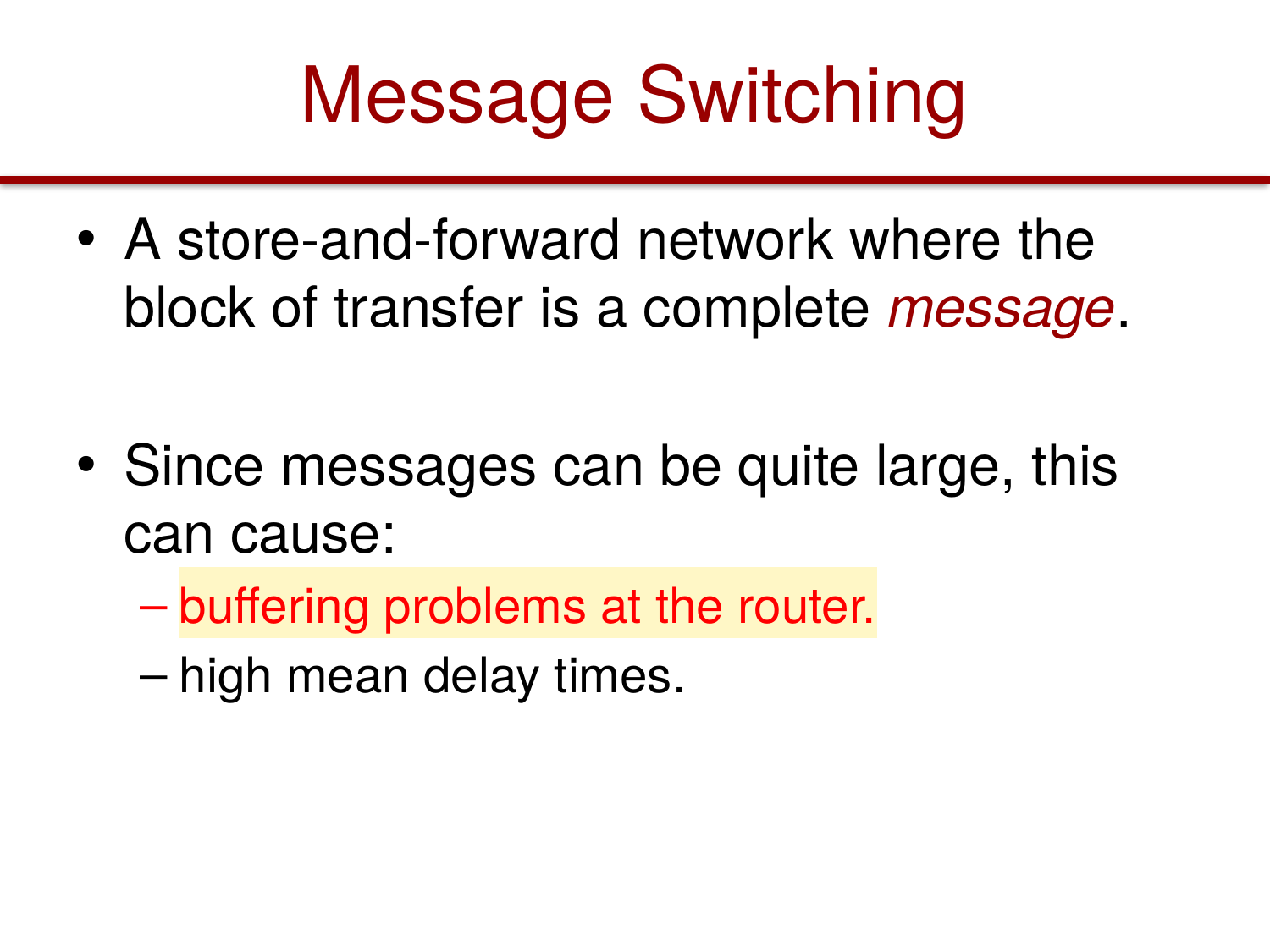

# Message Switching
A store-and-forward network where the block of transfer is a complete message.

Since messages can be quite large, this can cause:
buffering problems at the router.
high mean delay times.